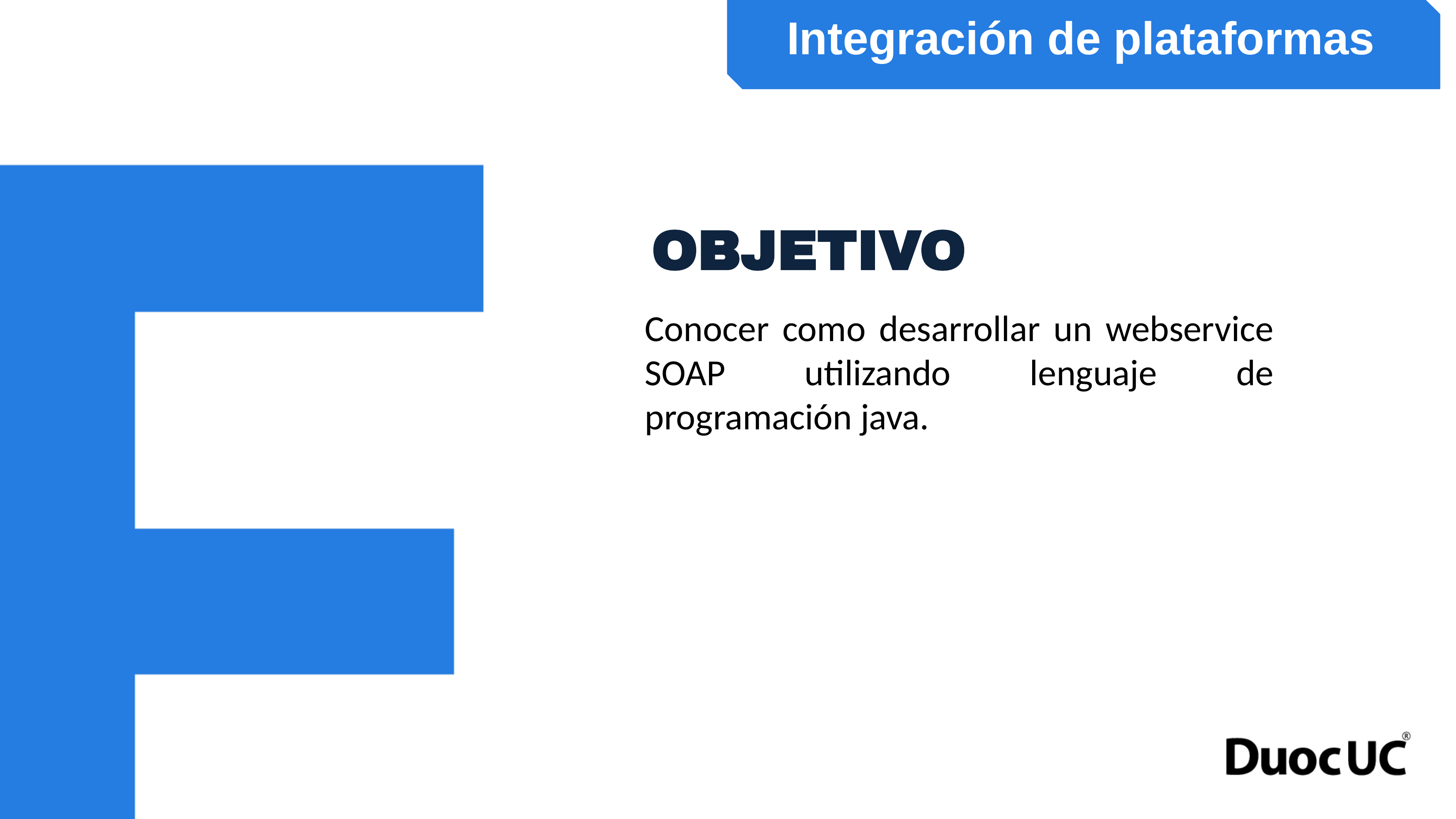

Integración de plataformas
OBJETIVO
# Conocer como desarrollar un webservice SOAP utilizando lenguaje de programación java.